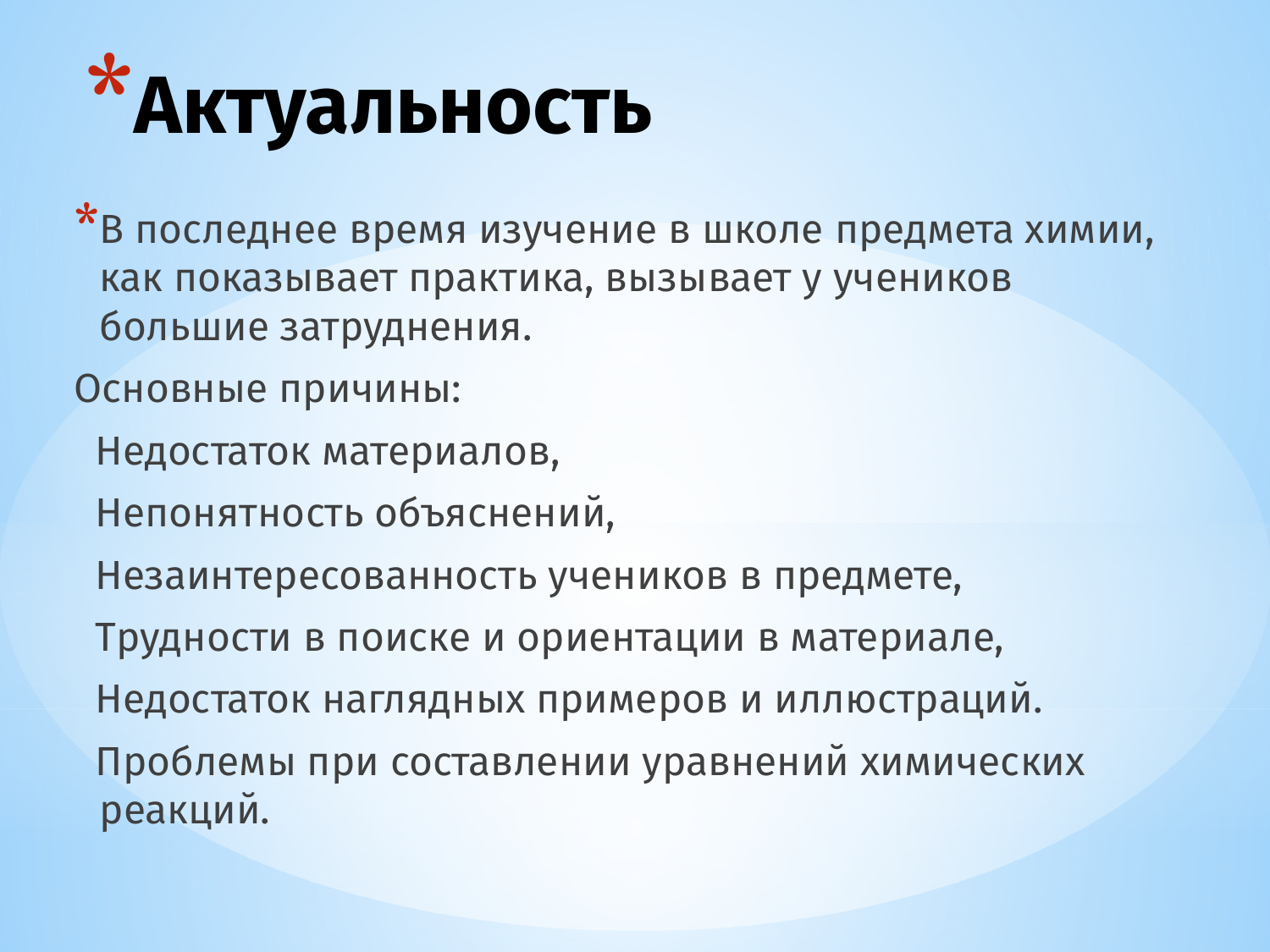

# Актуальность
В последнее время изучение в школе предмета химии, как показывает практика, вызывает у учеников большие затруднения.
Основные причины:
  Недостаток материалов,
  Непонятность объяснений,
  Незаинтересованность учеников в предмете,
  Трудности в поиске и ориентации в материале,
  Недостаток наглядных примеров и иллюстраций.
  Проблемы при составлении уравнений химических реакций.